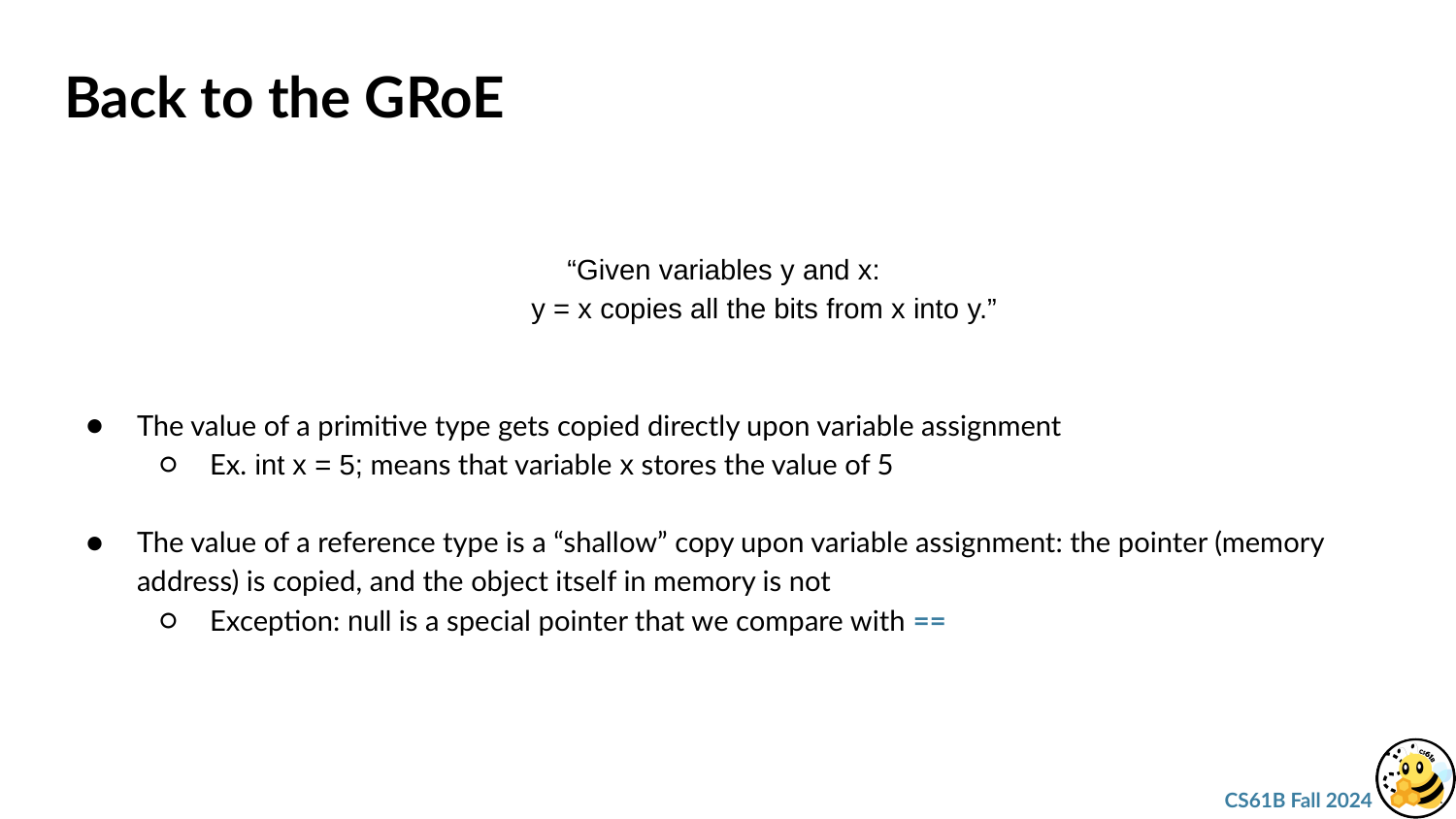

# Back to the GRoE
“Given variables y and x:
y = x copies all the bits from x into y.”

The value of a primitive type gets copied directly upon variable assignment
Ex. int x = 5; means that variable x stores the value of 5

The value of a reference type is a “shallow” copy upon variable assignment: the pointer (memory address) is copied, and the object itself in memory is not
Exception: null is a special pointer that we compare with ==